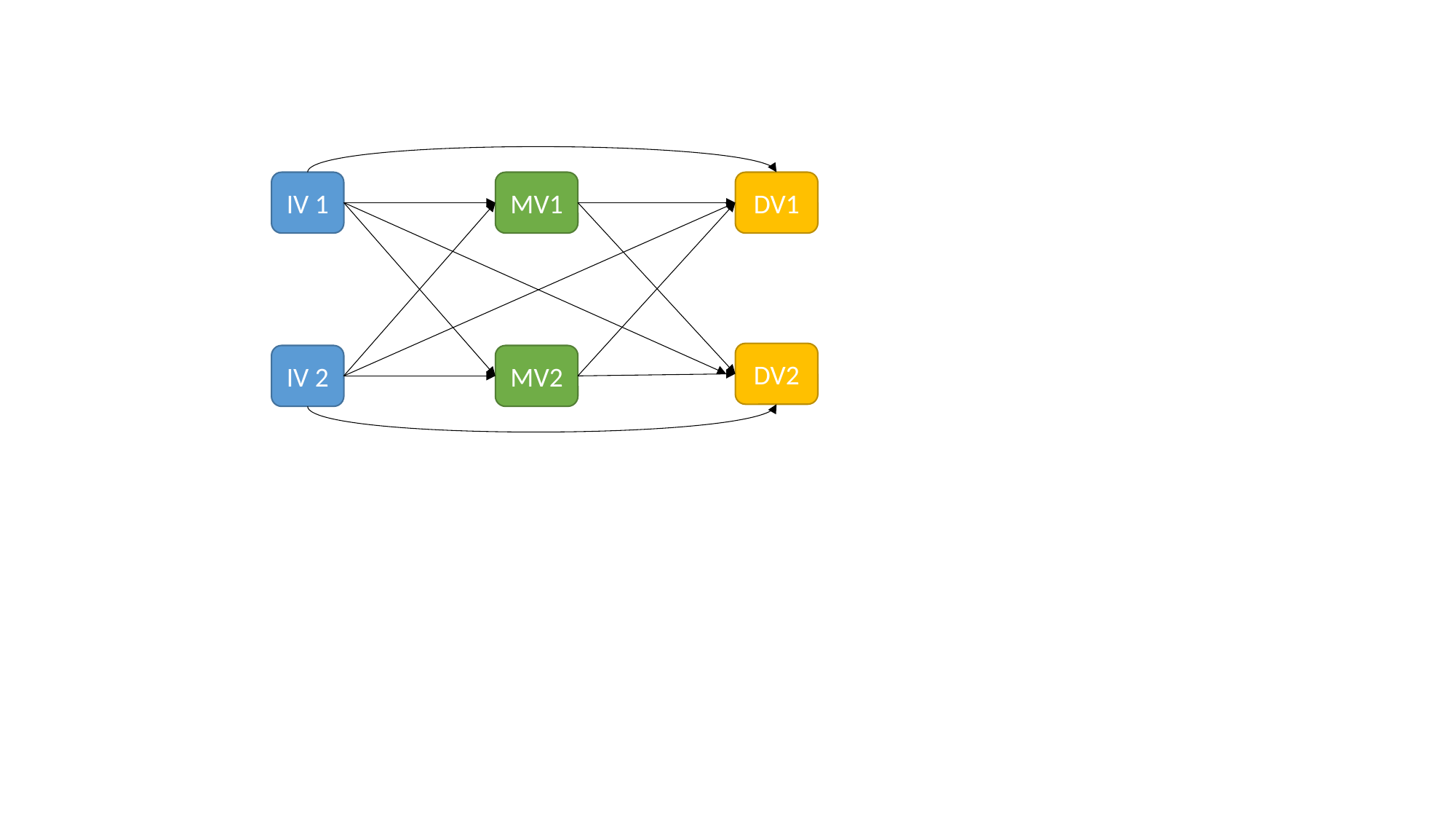

IV 1
MV1
DV1
DV2
IV 2
MV2